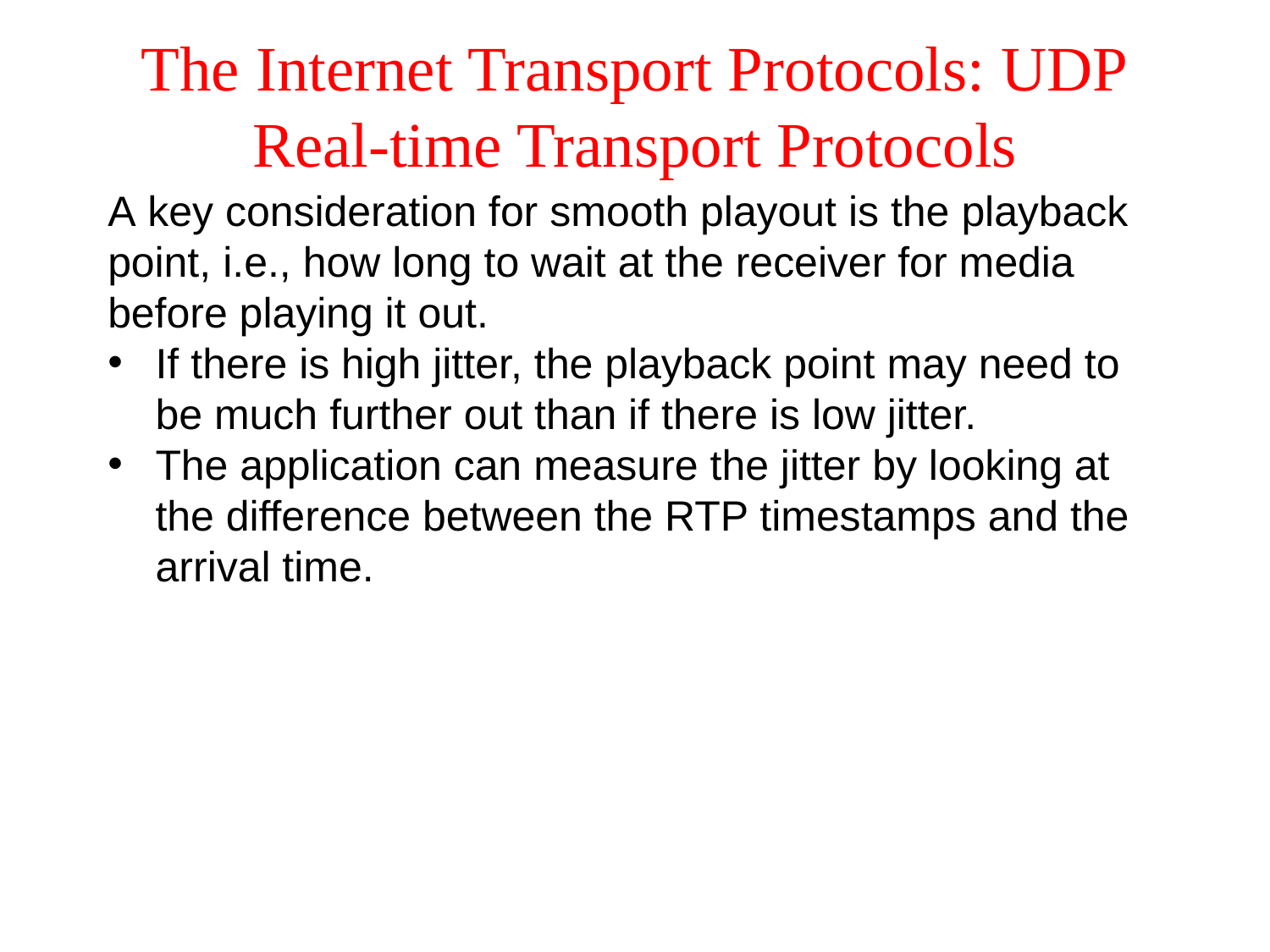

# The Internet Transport Protocols: UDP Real-time Transport Protocols
A key consideration for smooth playout is the playback point, i.e., how long to wait at the receiver for media before playing it out.
If there is high jitter, the playback point may need to be much further out than if there is low jitter.
The application can measure the jitter by looking at the difference between the RTP timestamps and the arrival time.